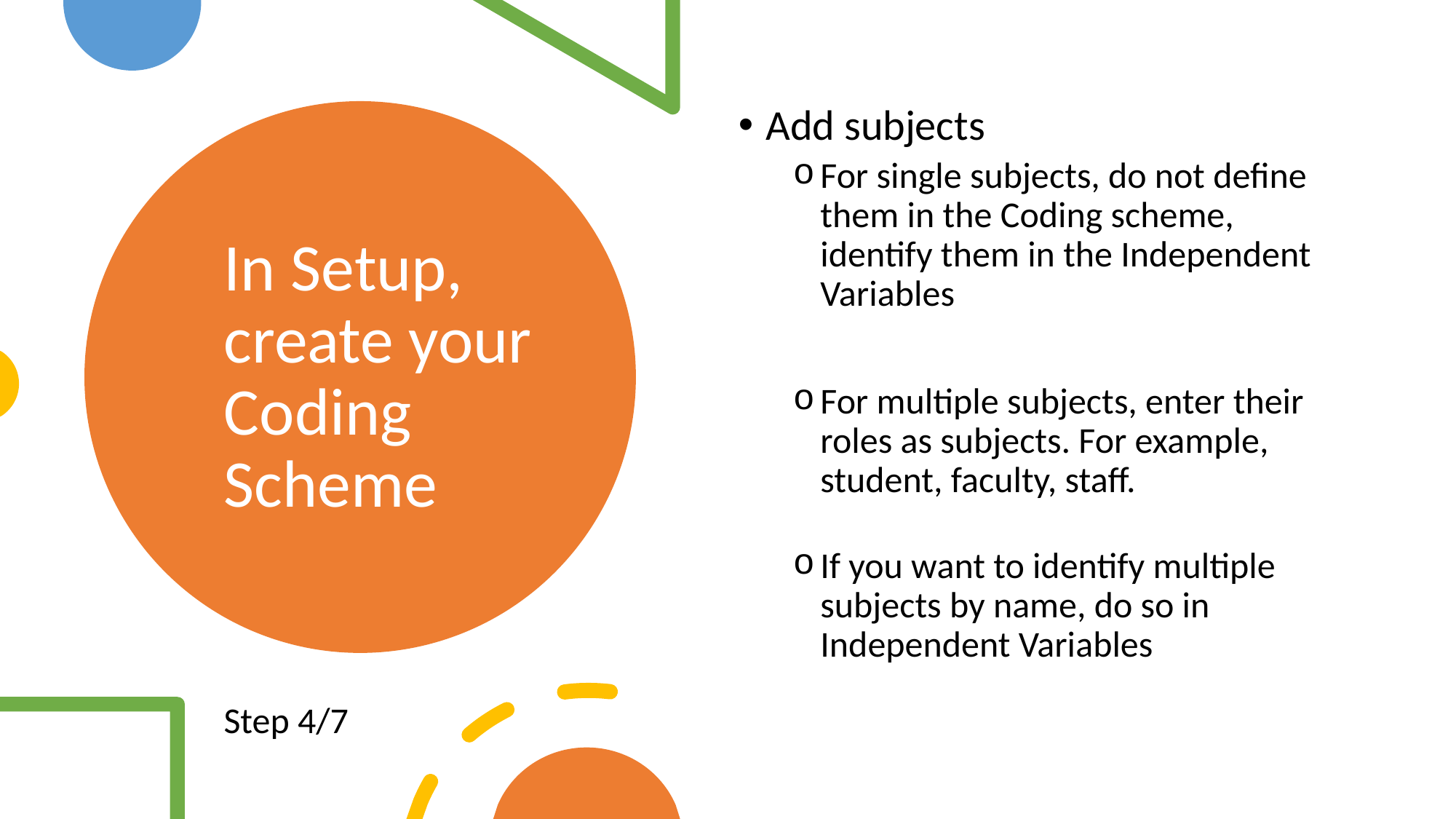

Add subjects
For single subjects, do not define them in the Coding scheme, identify them in the Independent Variables

For multiple subjects, enter their roles as subjects. For example, student, faculty, staff.
If you want to identify multiple subjects by name, do so in Independent Variables

# In Setup, create your Coding Scheme

Step 4/7​